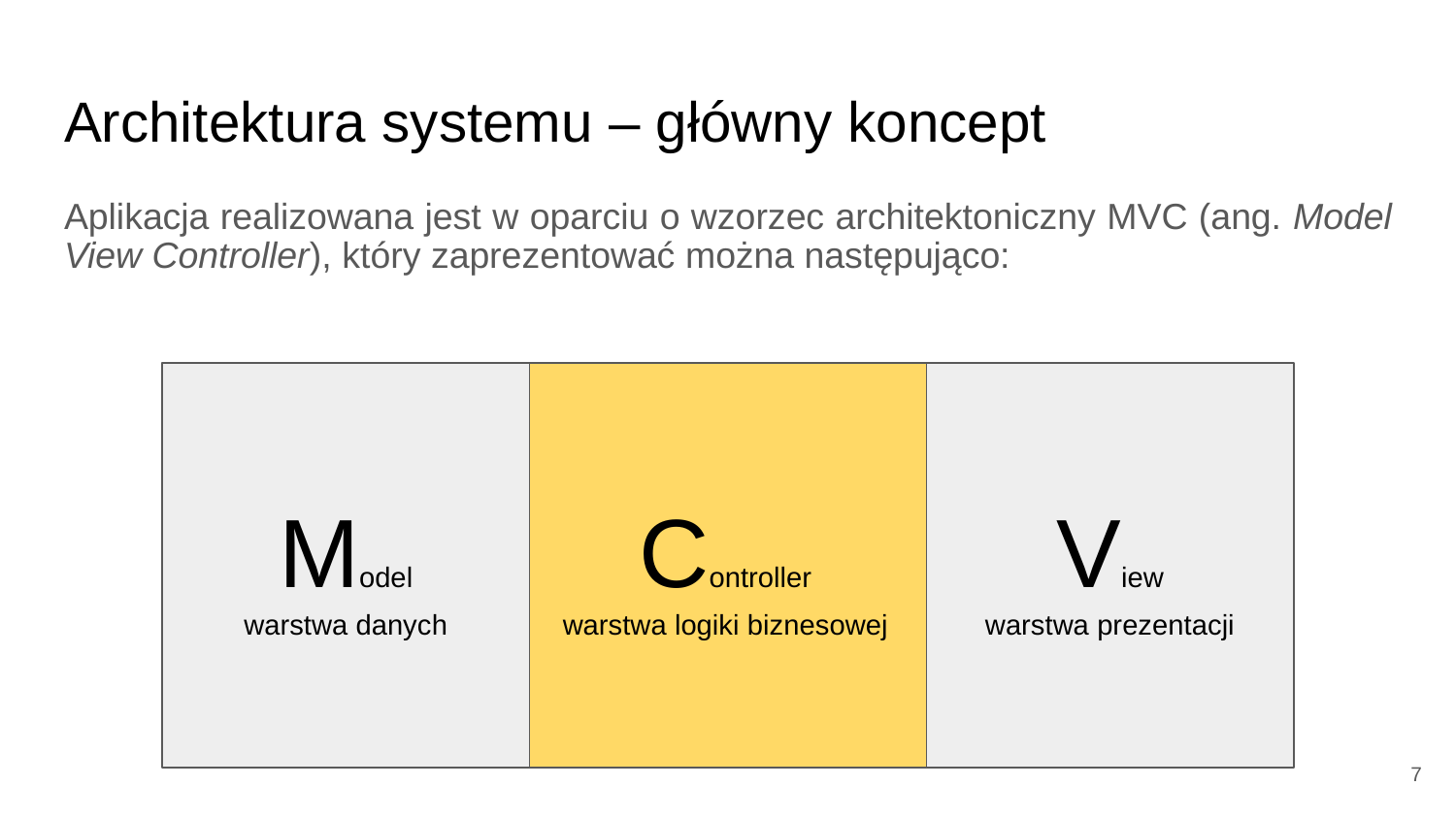

# Architektura systemu – główny koncept
Aplikacja realizowana jest w oparciu o wzorzec architektoniczny MVC (ang. Model View Controller), który zaprezentować można następująco:

Model
warstwa danych
Controller
warstwa logiki biznesowej
View
warstwa prezentacji
7